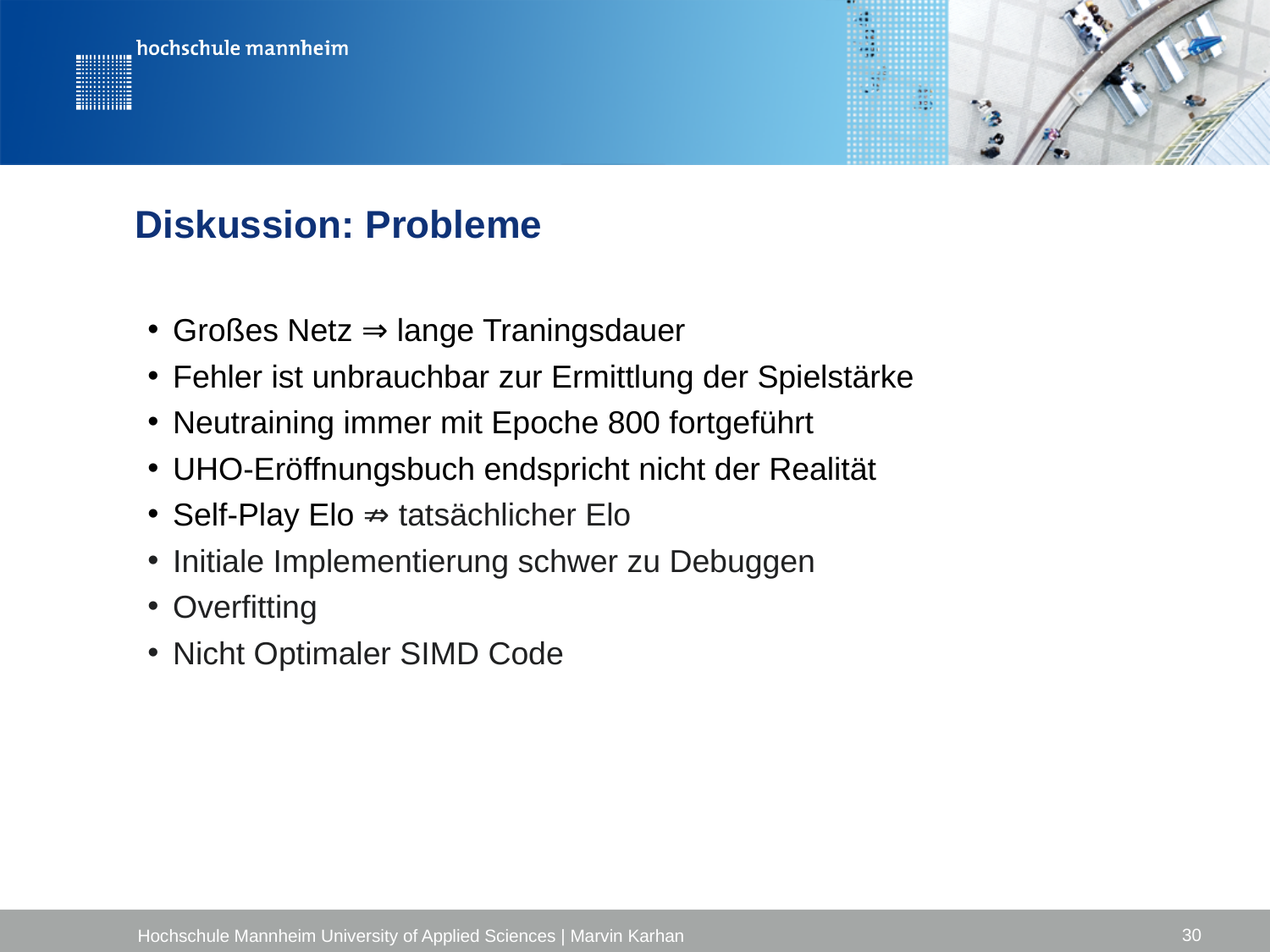

# Diskussion: Probleme
Großes Netz ⇒ lange Traningsdauer
Fehler ist unbrauchbar zur Ermittlung der Spielstärke
Neutraining immer mit Epoche 800 fortgeführt
UHO-Eröffnungsbuch endspricht nicht der Realität
Self-Play Elo ⇏ tatsächlicher Elo
Initiale Implementierung schwer zu Debuggen
Overfitting
Nicht Optimaler SIMD Code
30
Hochschule Mannheim University of Applied Sciences | Marvin Karhan